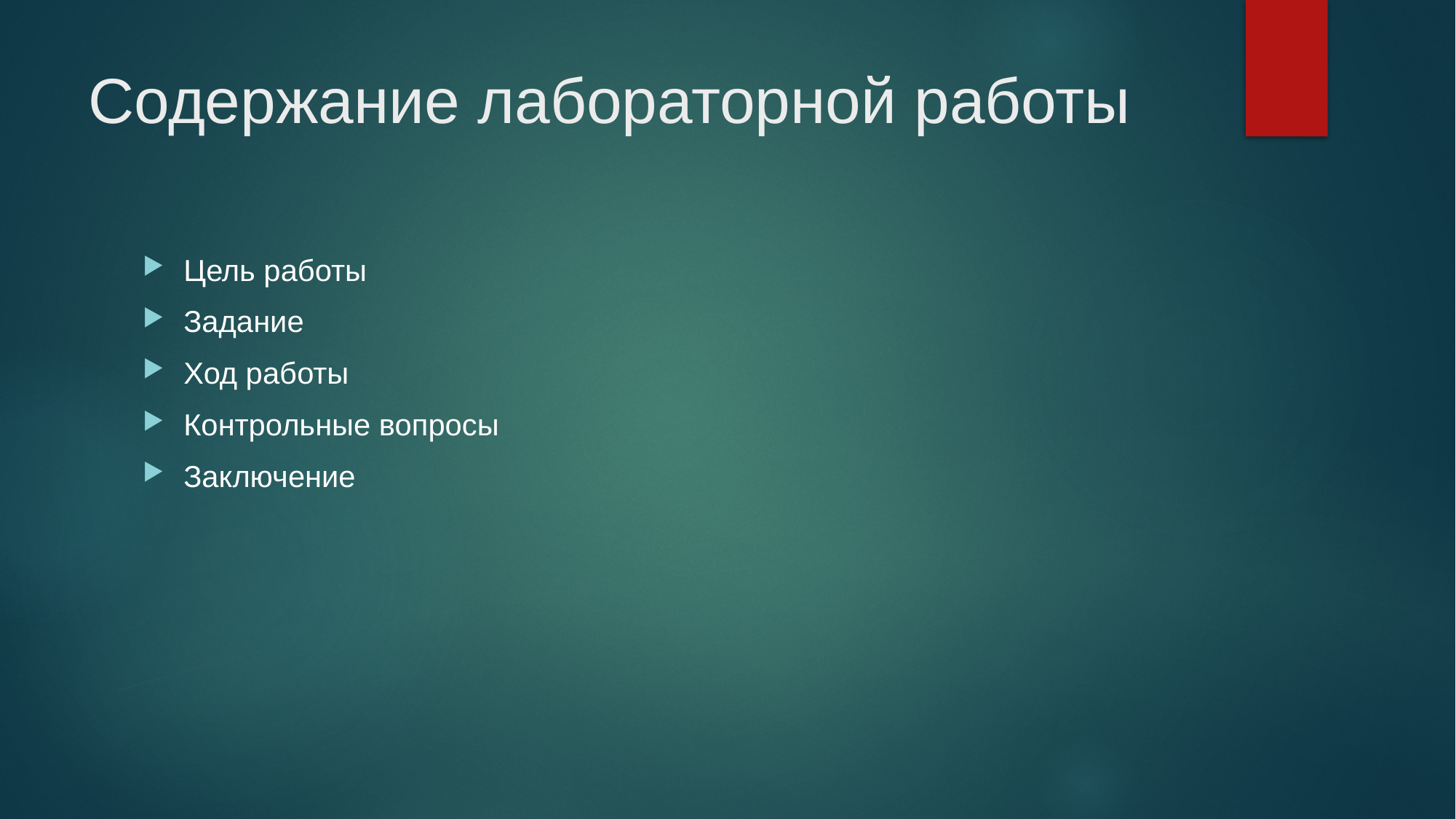

# Содержание лабораторной работы
Цель работы
Задание
Ход работы
Контрольные вопросы
Заключение